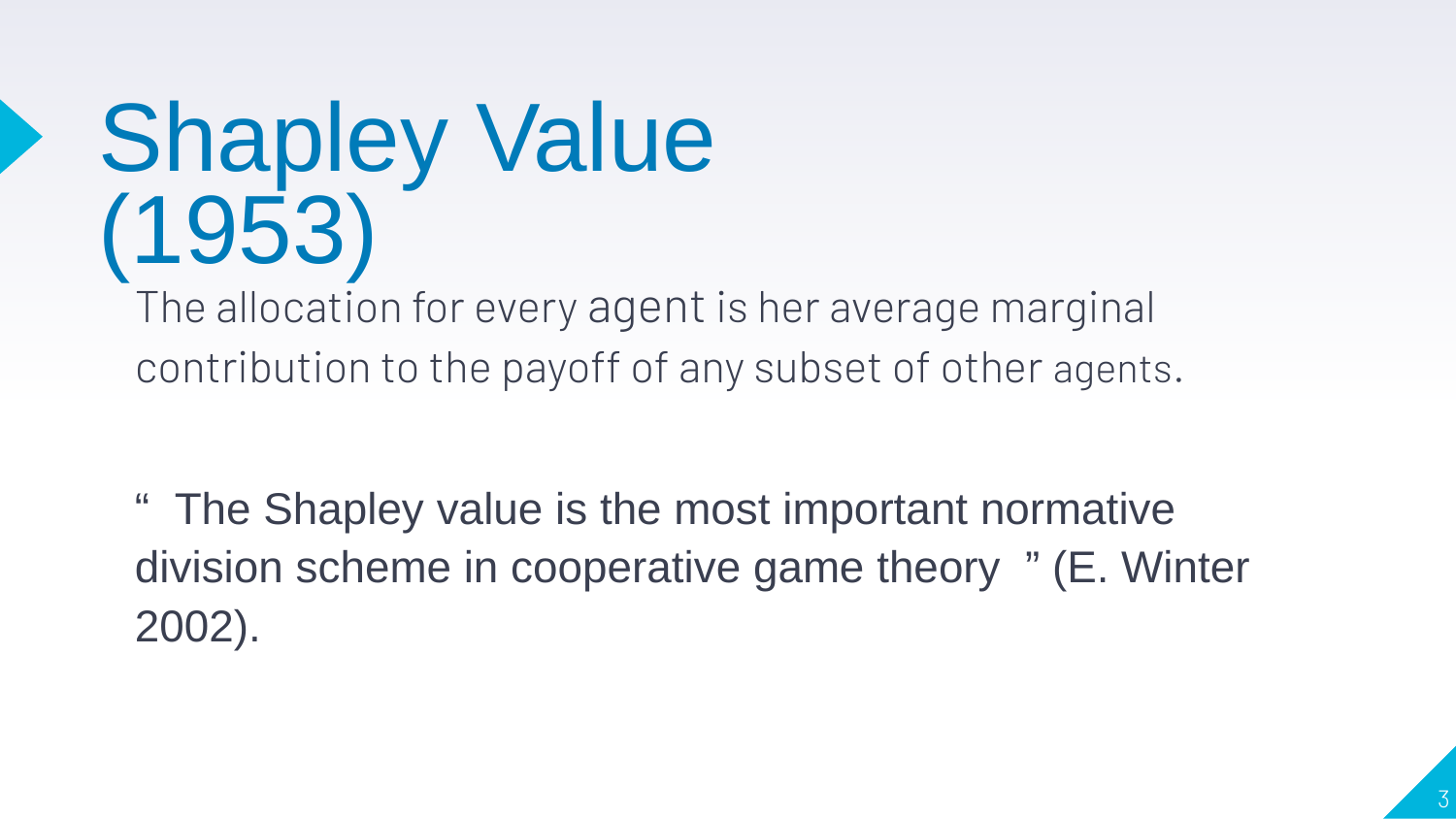

# Shapley Value (1953)
The allocation for every agent is her average marginal contribution to the payoff of any subset of other agents.

“  The Shapley value is the most important normative division scheme in cooperative game theory  ” (E. Winter 2002).

3